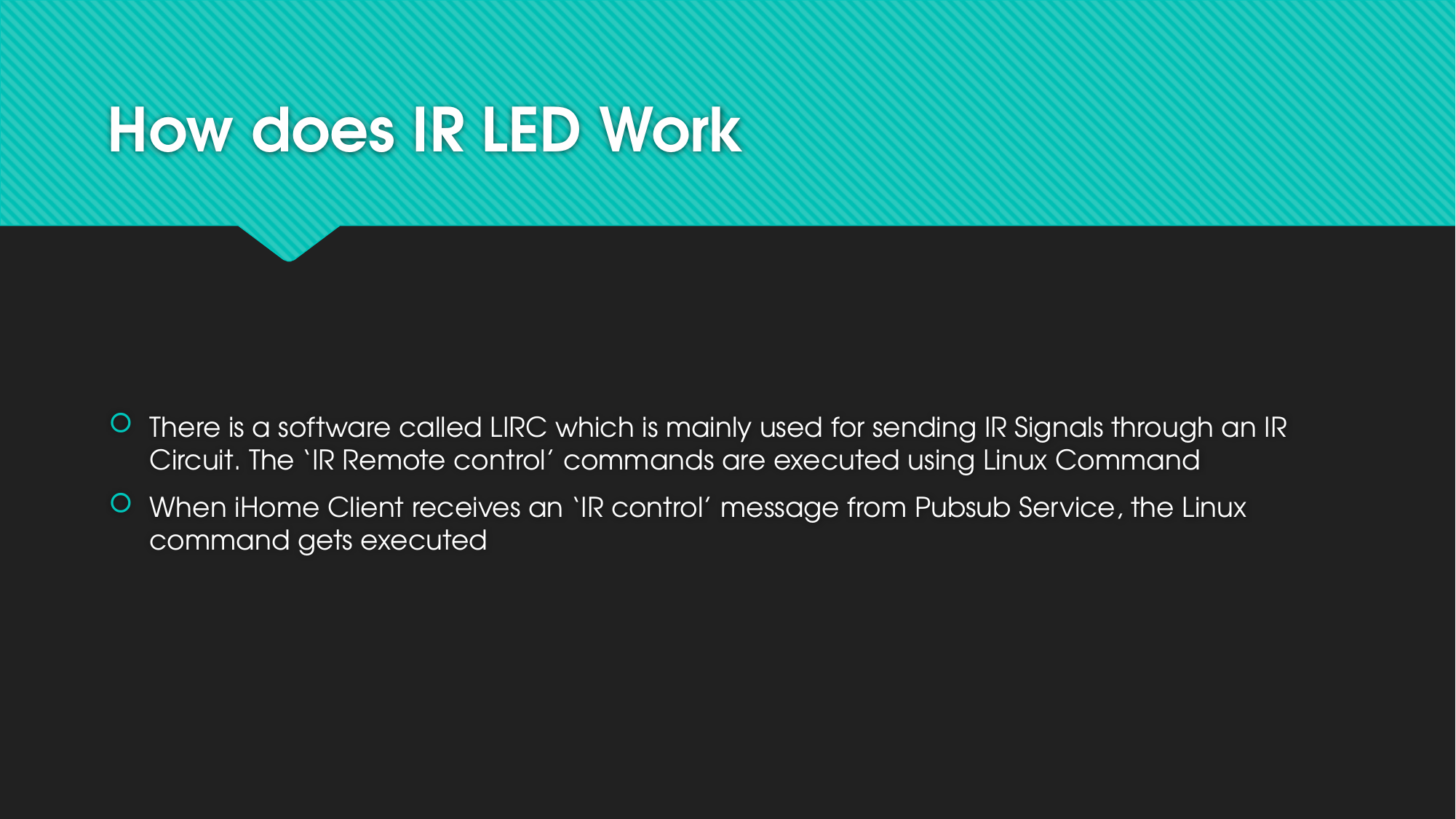

# How does IR LED Work
There is a software called LIRC which is mainly used for sending IR Signals through an IR Circuit. The ‘IR Remote control’ commands are executed using Linux Command
When iHome Client receives an ‘IR control’ message from Pubsub Service, the Linux command gets executed